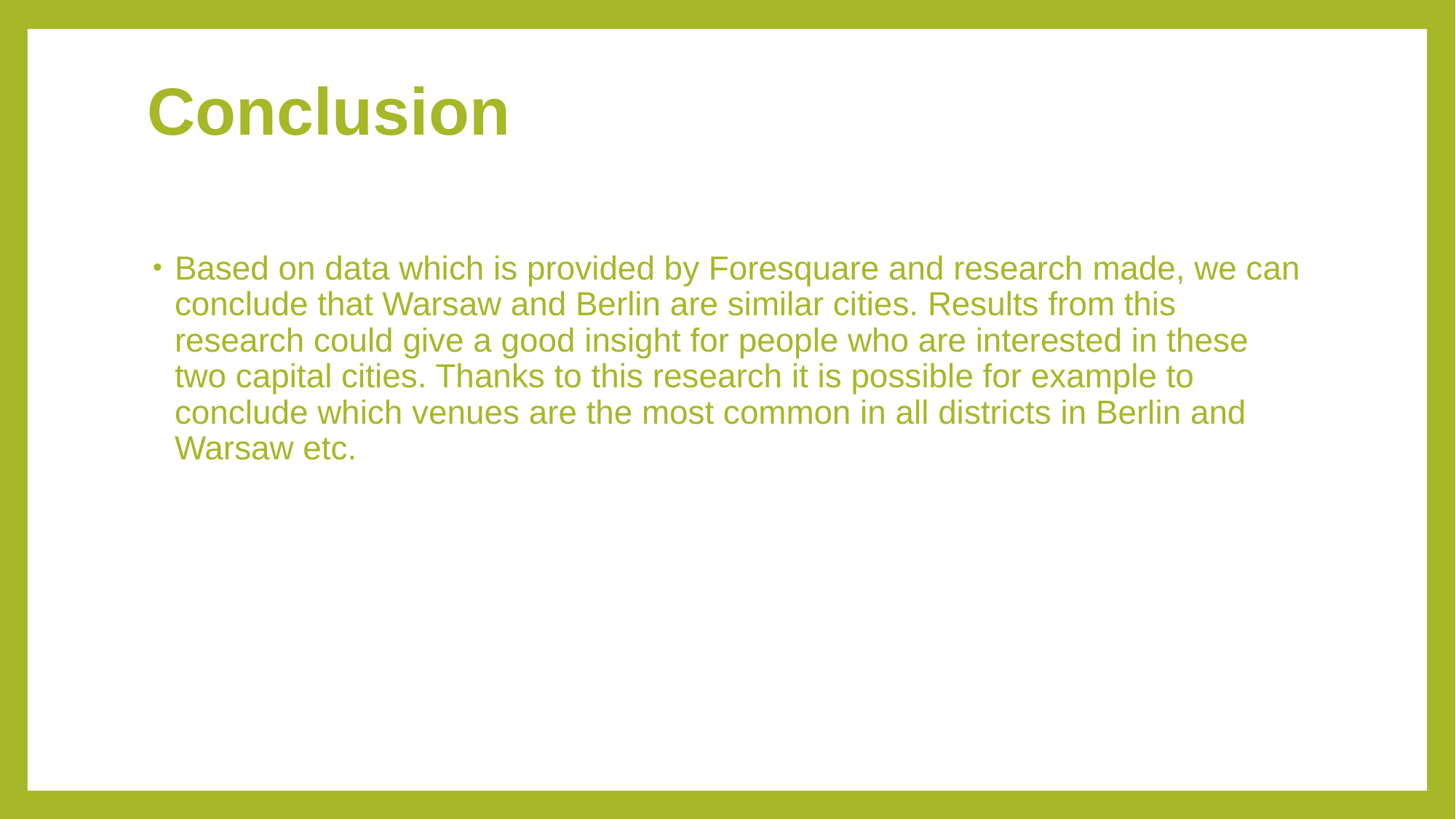

# Conclusion
Based on data which is provided by Foresquare and research made, we can conclude that Warsaw and Berlin are similar cities. Results from this research could give a good insight for people who are interested in these two capital cities. Thanks to this research it is possible for example to conclude which venues are the most common in all districts in Berlin and Warsaw etc.